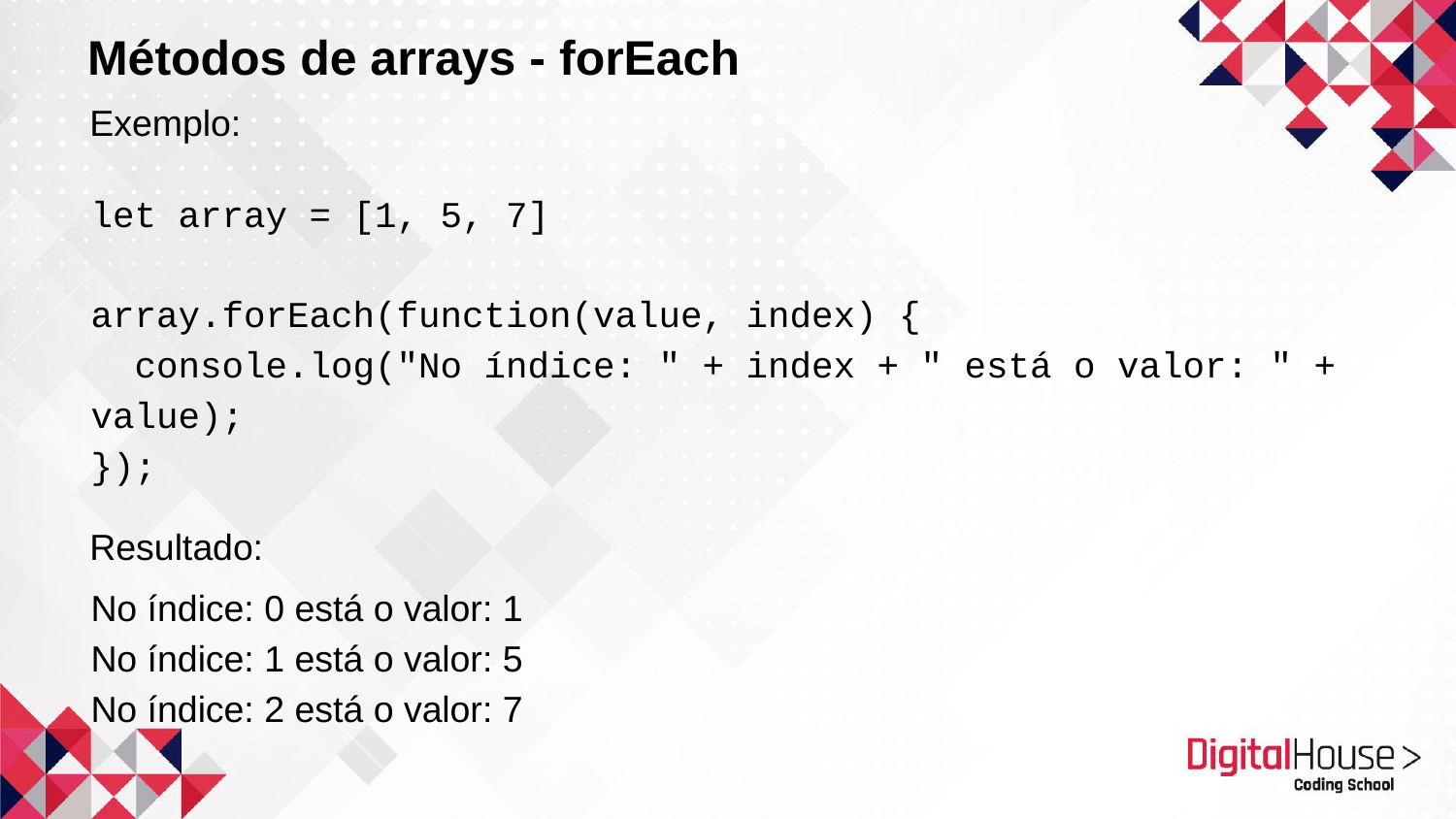

Métodos de arrays - forEach
Exemplo:
let array = [1, 5, 7]

array.forEach(function(value, index) {
  console.log("No índice: " + index + " está o valor: " + value);
});
Resultado:
No índice: 0 está o valor: 1
No índice: 1 está o valor: 5
No índice: 2 está o valor: 7